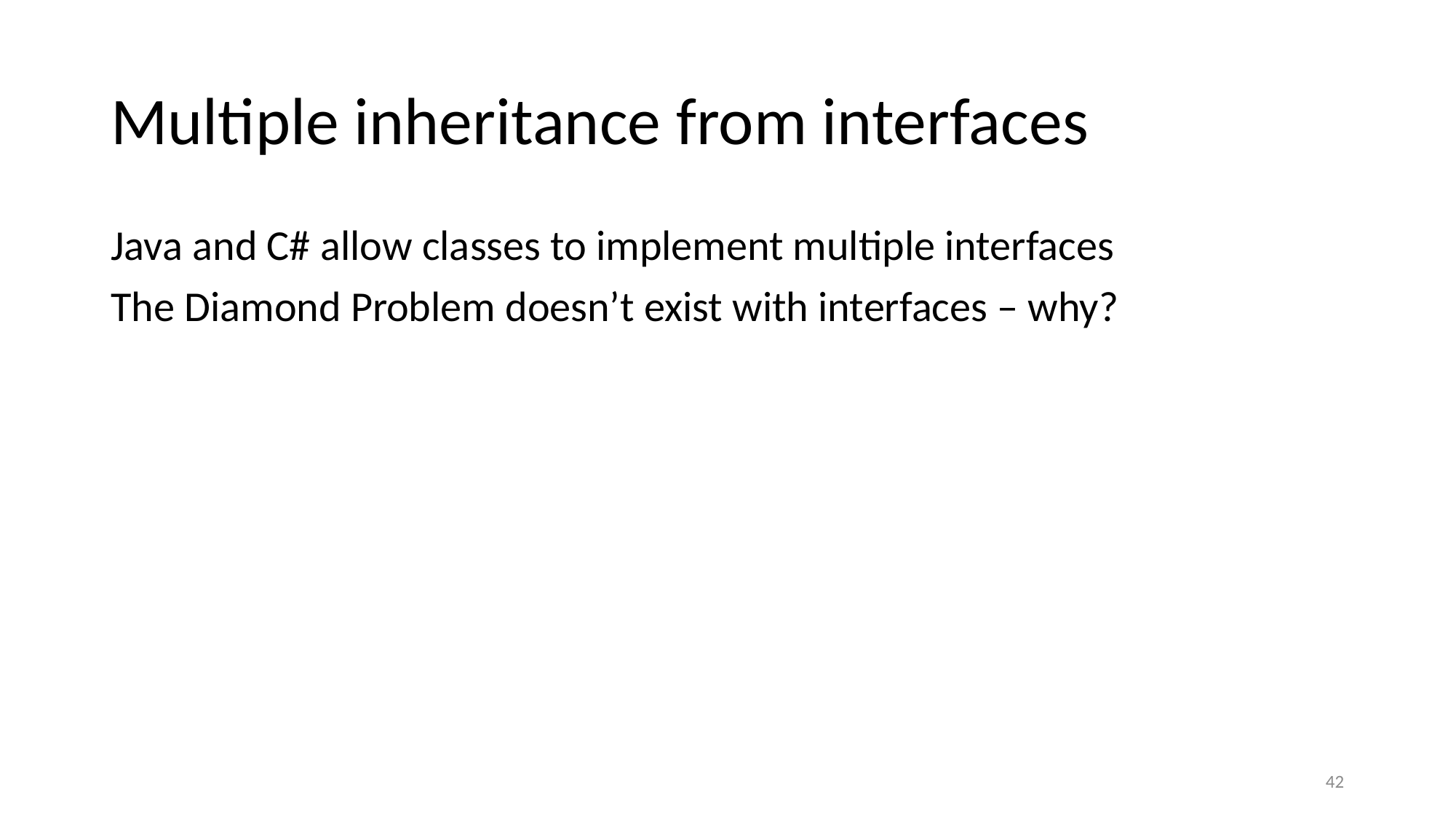

# Multiple inheritance from interfaces
Java and C# allow classes to implement multiple interfaces
The Diamond Problem doesn’t exist with interfaces – why?
42